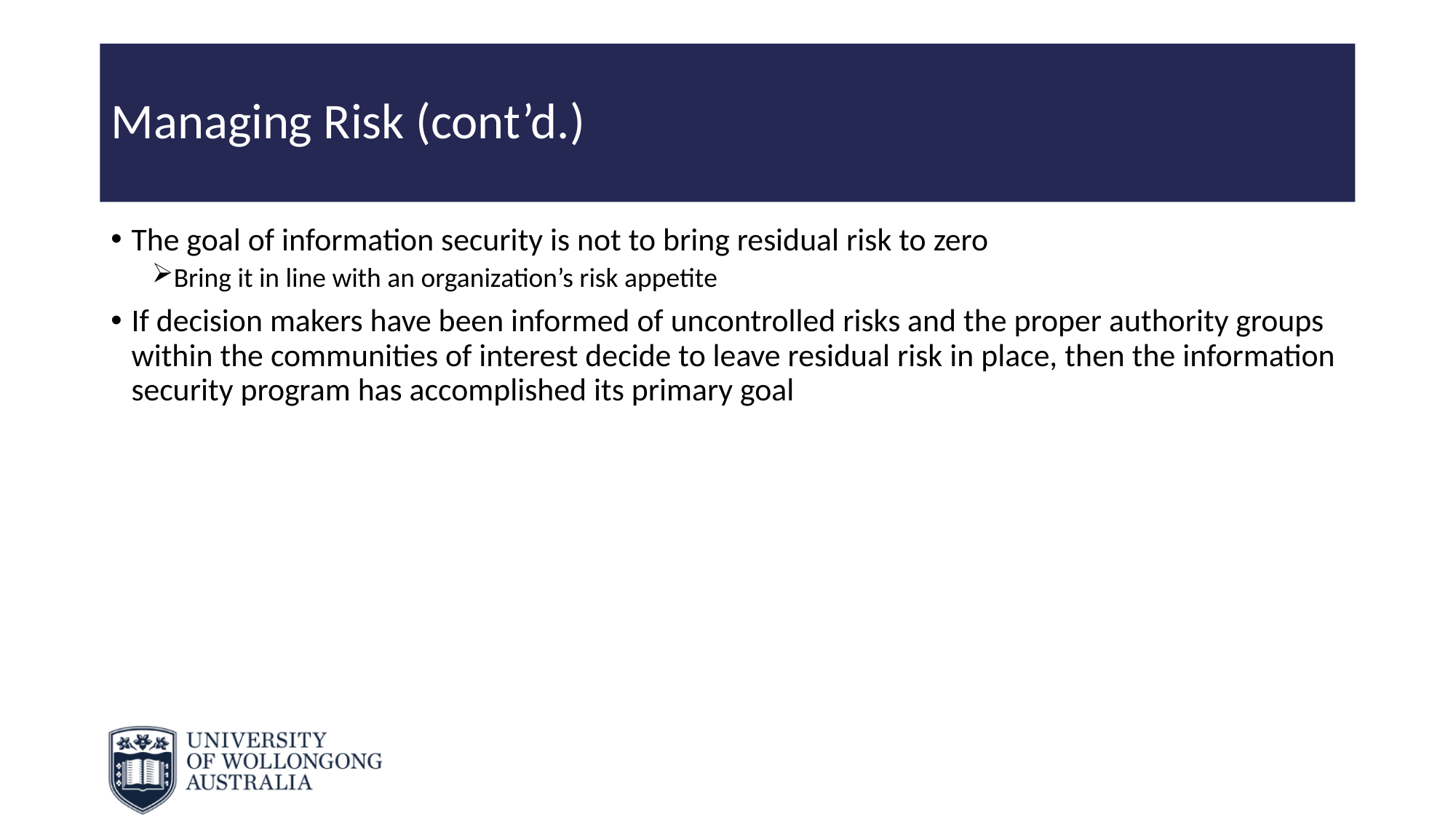

# Managing Risk (cont’d.)
The goal of information security is not to bring residual risk to zero
Bring it in line with an organization’s risk appetite
If decision makers have been informed of uncontrolled risks and the proper authority groups within the communities of interest decide to leave residual risk in place, then the information security program has accomplished its primary goal